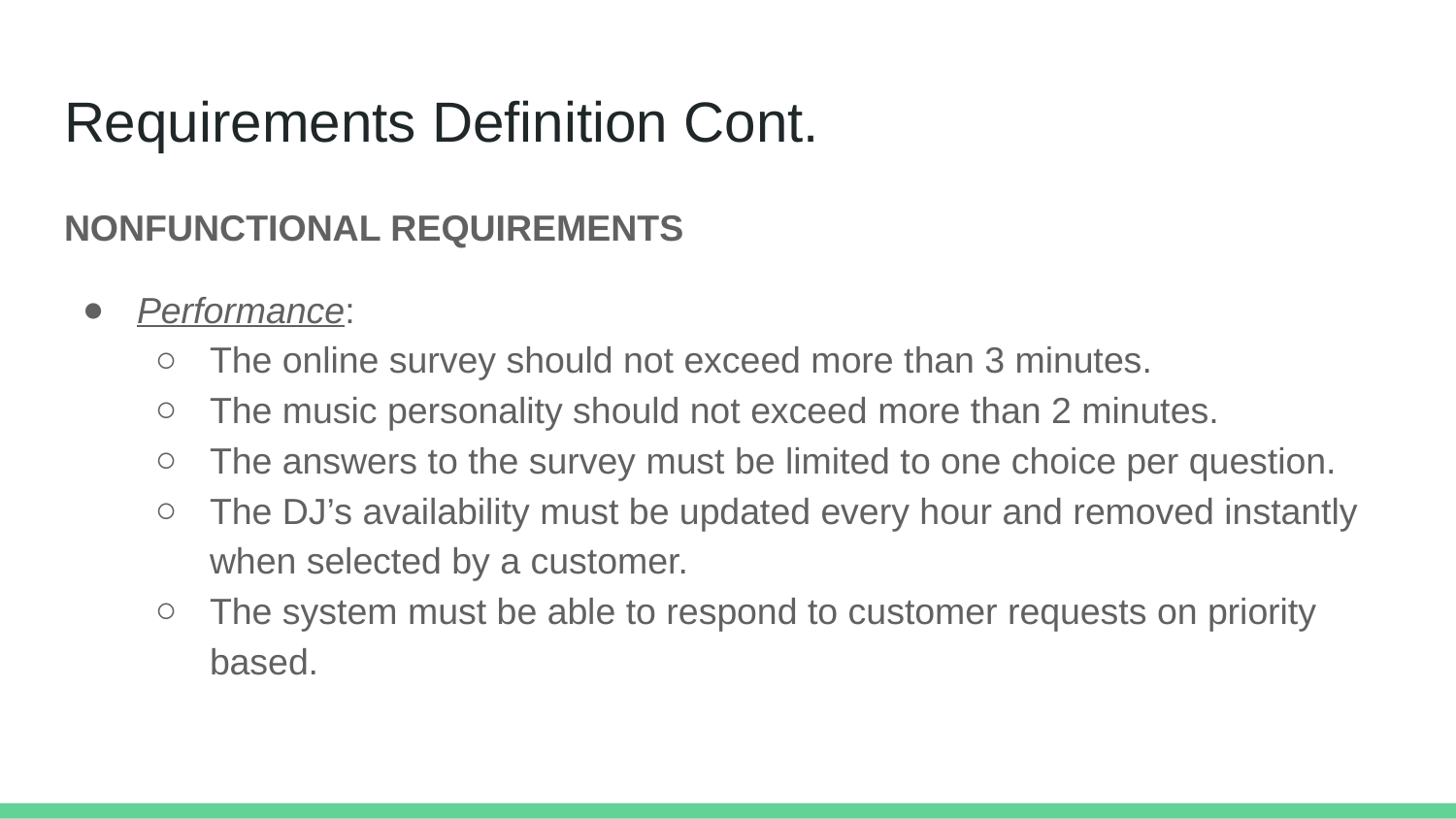

# Requirements Definition Cont.
NONFUNCTIONAL REQUIREMENTS
Performance:
The online survey should not exceed more than 3 minutes.
The music personality should not exceed more than 2 minutes.
The answers to the survey must be limited to one choice per question.
The DJ’s availability must be updated every hour and removed instantly when selected by a customer.
The system must be able to respond to customer requests on priority based.